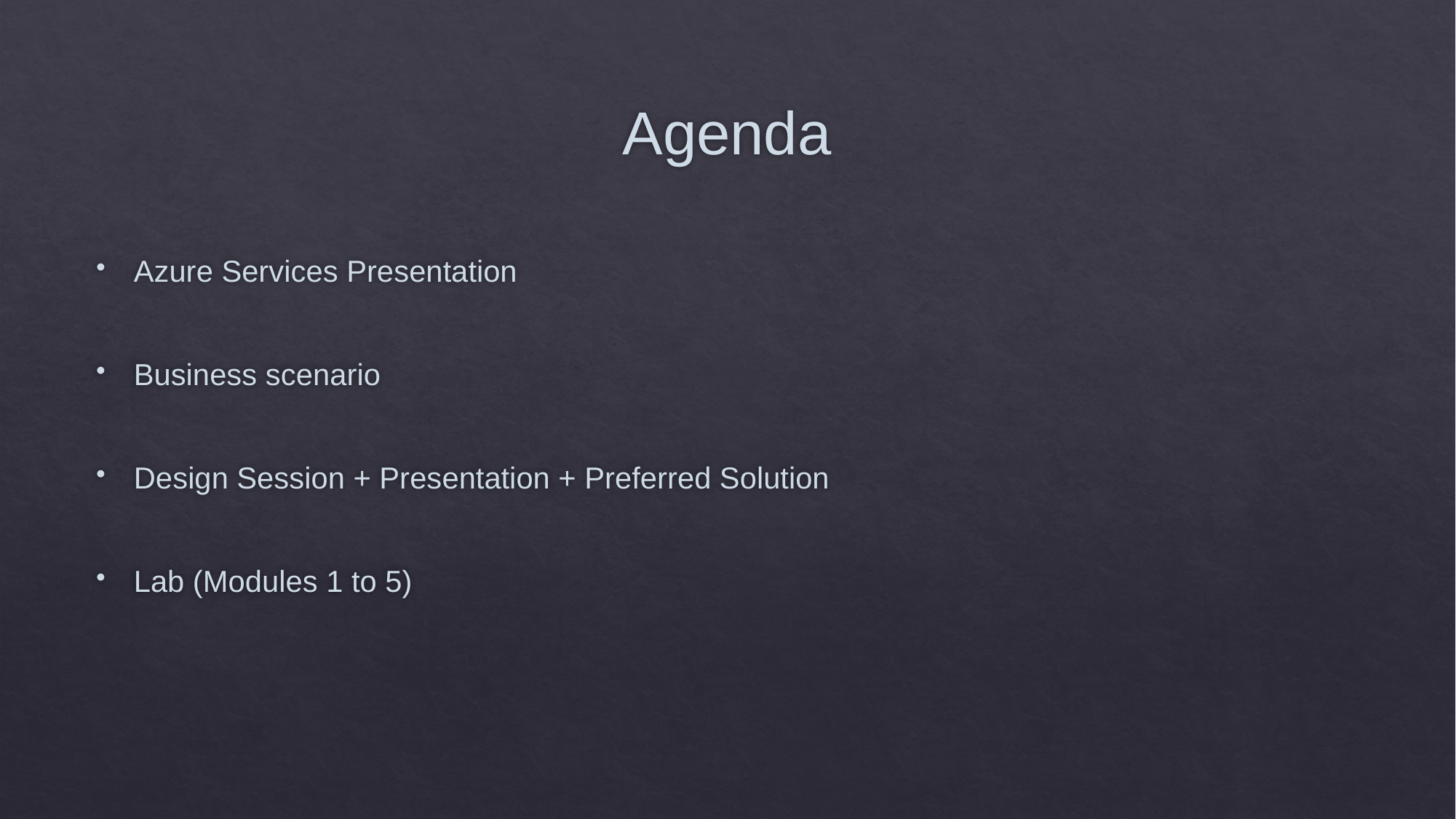

# Agenda
Azure Services Presentation

Business scenario

Design Session + Presentation + Preferred Solution

Lab (Modules 1 to 5)